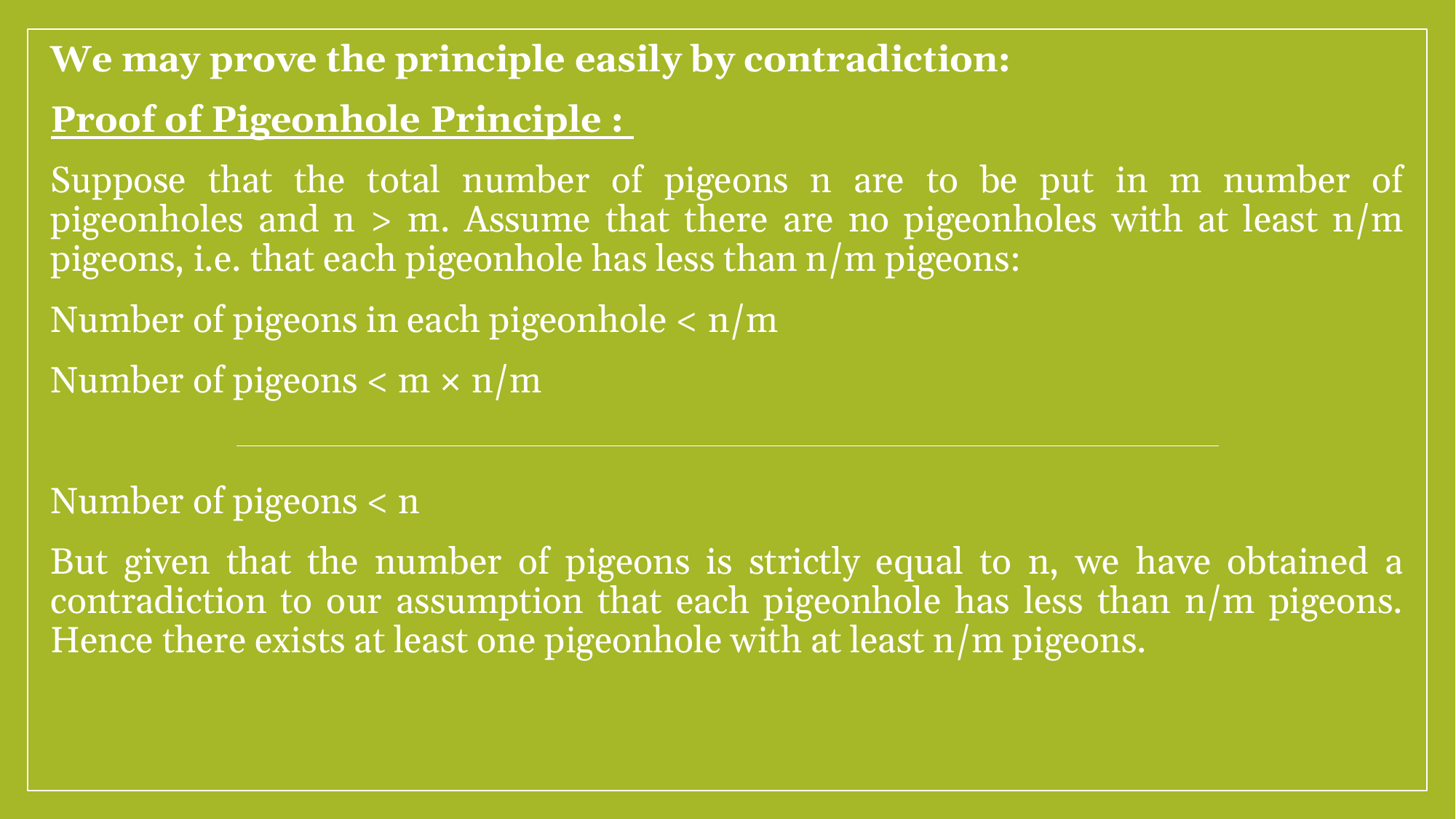

We may prove the principle easily by contradiction:
Proof of Pigeonhole Principle :
Suppose that the total number of pigeons n are to be put in m number of pigeonholes and n > m. Assume that there are no pigeonholes with at least n/m pigeons, i.e. that each pigeonhole has less than n/m pigeons:
Number of pigeons in each pigeonhole < n/m
Number of pigeons < m × n/m

Number of pigeons < n
But given that the number of pigeons is strictly equal to n, we have obtained a contradiction to our assumption that each pigeonhole has less than n/m pigeons. Hence there exists at least one pigeonhole with at least n/m pigeons.